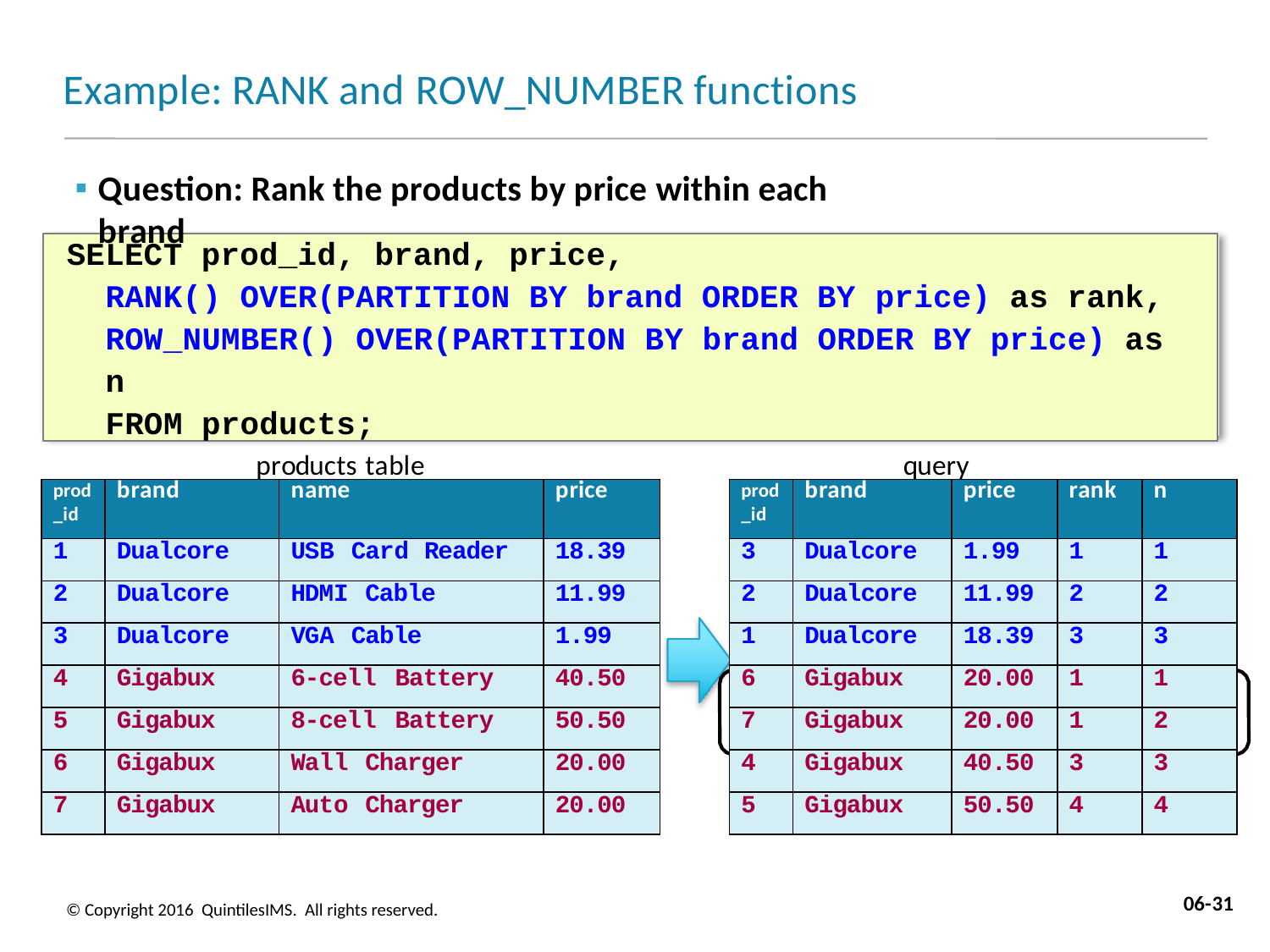

# Example: RANK and ROW_NUMBER functions
Question: Rank the products by price within each brand

SELECT prod_id, brand, price,
RANK() OVER(PARTITION BY brand ORDER BY price) as rank, ROW_NUMBER() OVER(PARTITION BY brand ORDER BY price) as n
FROM products;

products table	query results
| prod \_id | brand | name | price |
| --- | --- | --- | --- |
| 1 | Dualcore | USB Card Reader | 18.39 |
| 2 | Dualcore | HDMI Cable | 11.99 |
| 3 | Dualcore | VGA Cable | 1.99 |
| 4 | Gigabux | 6-cell Battery | 40.50 |
| 5 | Gigabux | 8-cell Battery | 50.50 |
| 6 | Gigabux | Wall Charger | 20.00 |
| 7 | Gigabux | Auto Charger | 20.00 |
| prod \_id | brand | price | rank | n |
| --- | --- | --- | --- | --- |
| 3 | Dualcore | 1.99 | 1 | 1 |
| 2 | Dualcore | 11.99 | 2 | 2 |
| 1 | Dualcore | 18.39 | 3 | 3 |
| 6 | Gigabux | 20.00 | 1 | 1 |
| 7 | Gigabux | 20.00 | 1 | 2 |
| 4 | Gigabux | 40.50 | 3 | 3 |
| 5 | Gigabux | 50.50 | 4 | 4 |

06-31
© Copyright 2016  QuintilesIMS.  All rights reserved.